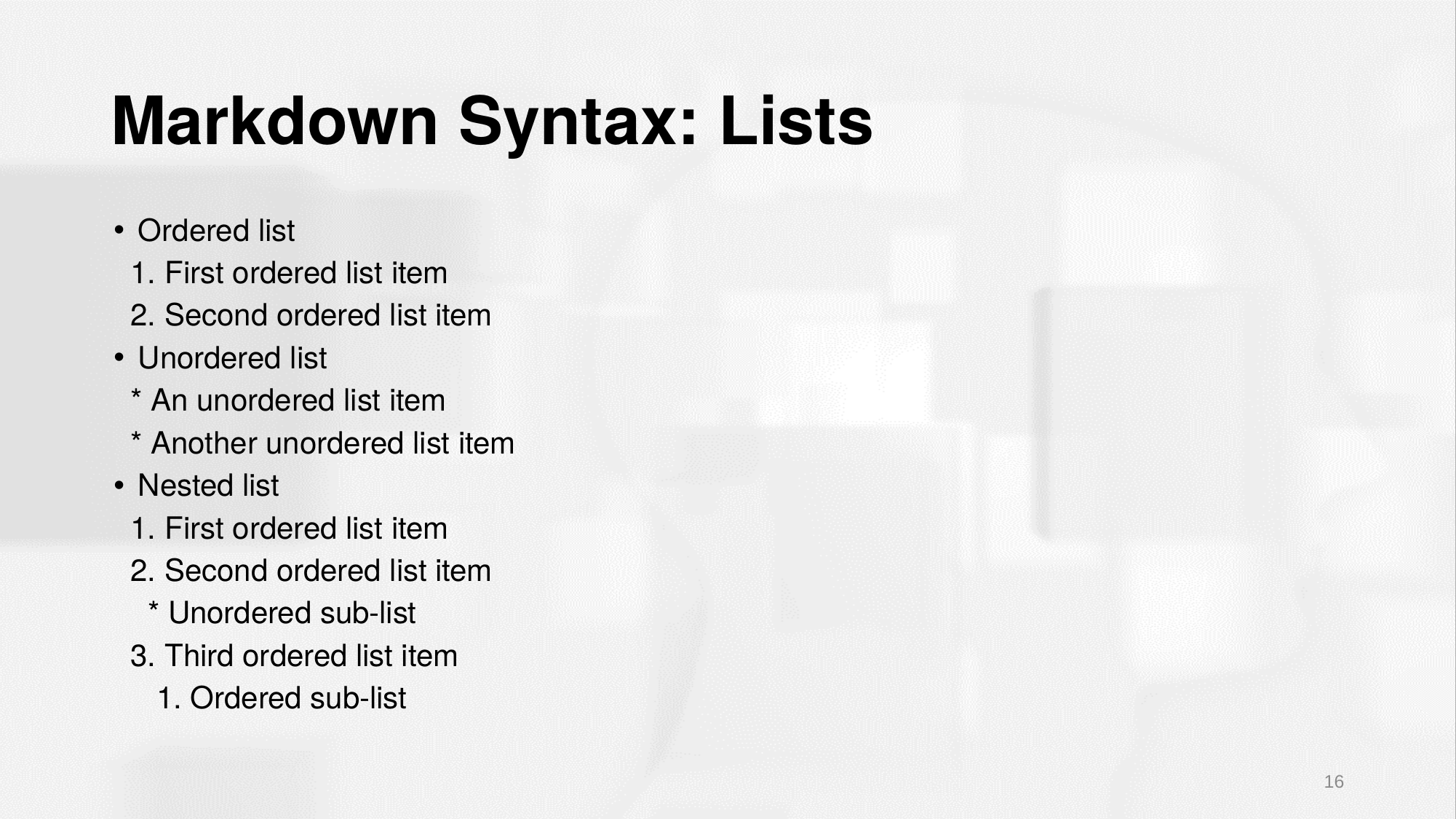

# Markdown Syntax: Lists
Ordered list
  1. First ordered list item
  2. Second ordered list item
Unordered list
  * An unordered list item
  * Another unordered list item
Nested list
  1. First ordered list item
  2. Second ordered list item
    * Unordered sub-list
  3. Third ordered list item
     1. Ordered sub-list
16